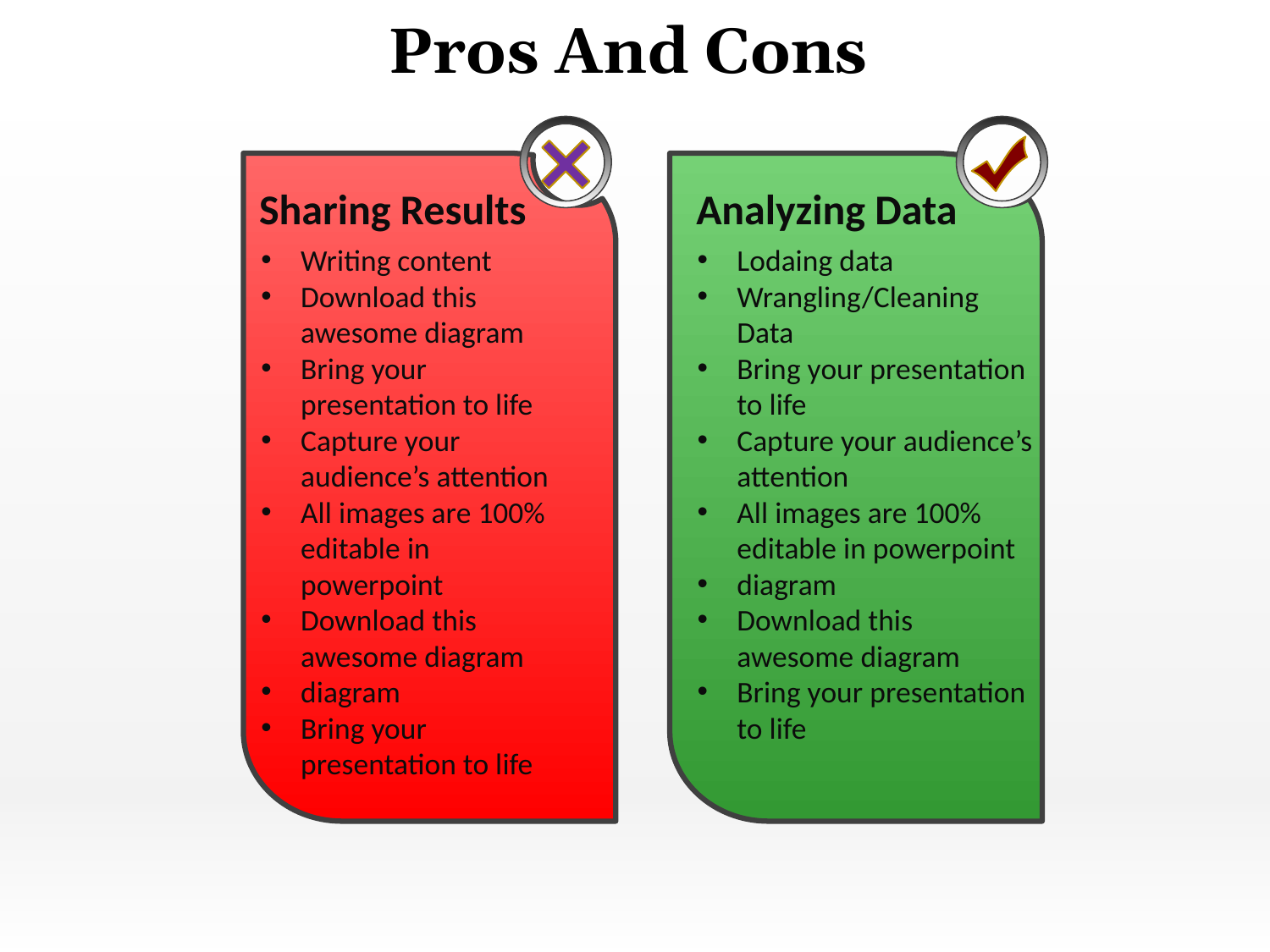

Pros And Cons

Sharing Results
Writing content
Download this awesome diagram
Bring your presentation to life
Capture your audience’s attention
All images are 100% editable in powerpoint
Download this awesome diagram
diagram
Bring your presentation to life

Analyzing Data
Lodaing data
Wrangling/Cleaning Data
Bring your presentation to life
Capture your audience’s attention
All images are 100% editable in powerpoint
diagram
Download this awesome diagram
Bring your presentation to life